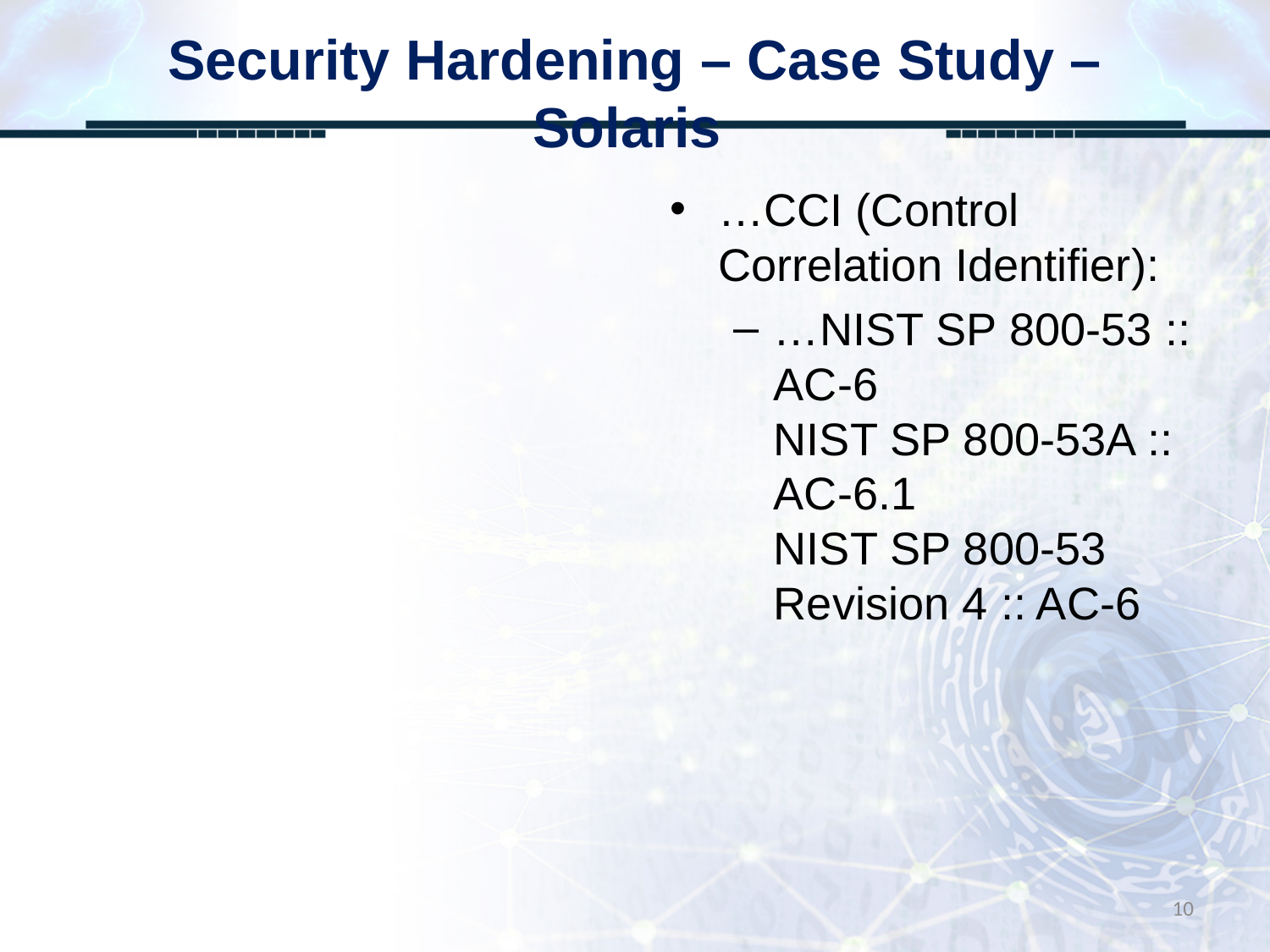

# Security Hardening – Case Study – Solaris
…CCI (Control Correlation Identifier):
…NIST SP 800-53 :: AC-6 
NIST SP 800-53A :: AC-6.1 
NIST SP 800-53 Revision 4 :: AC-6
10